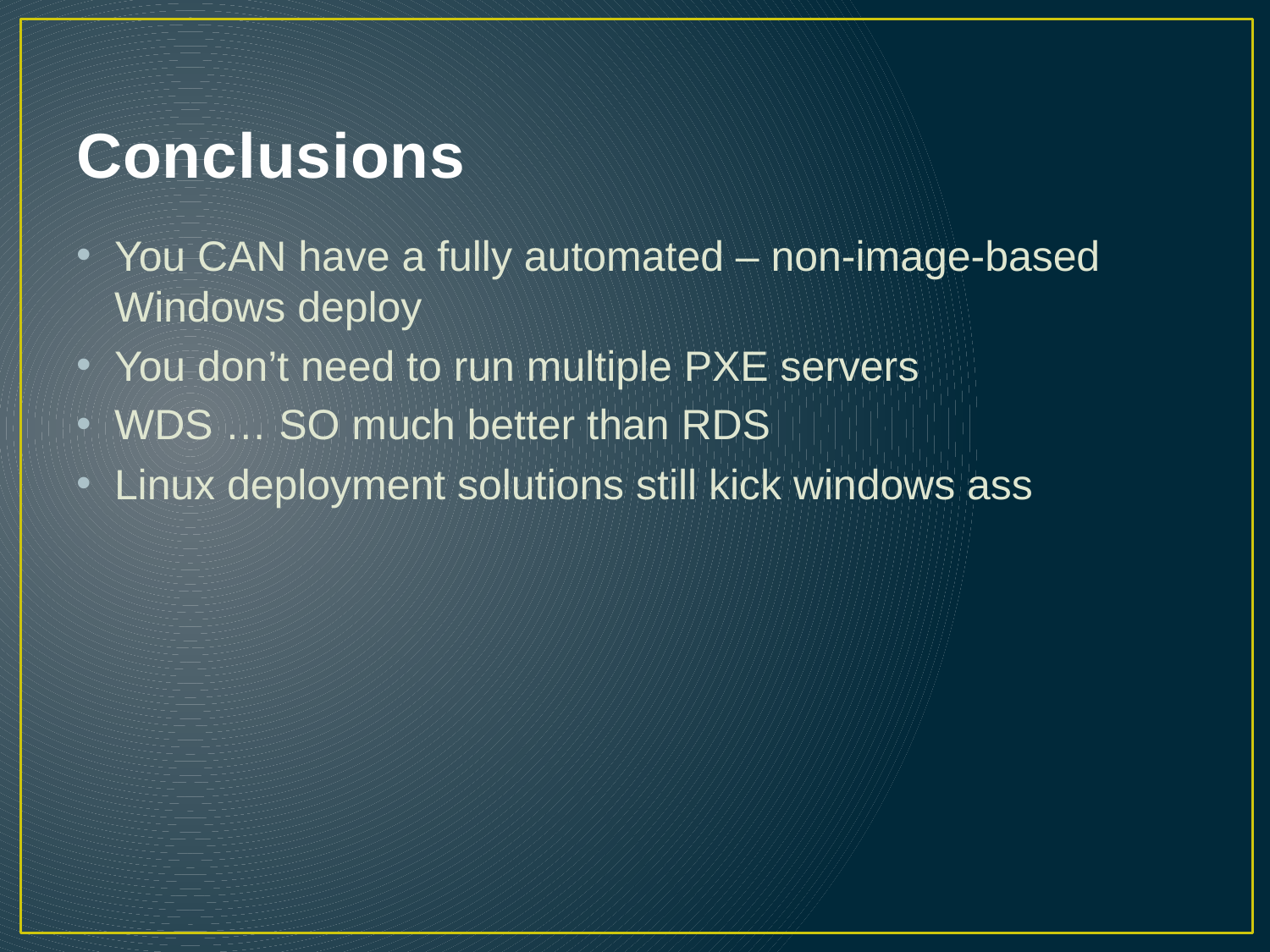

# Conclusions
You CAN have a fully automated – non-image-based Windows deploy
You don’t need to run multiple PXE servers
WDS … SO much better than RDS
Linux deployment solutions still kick windows ass